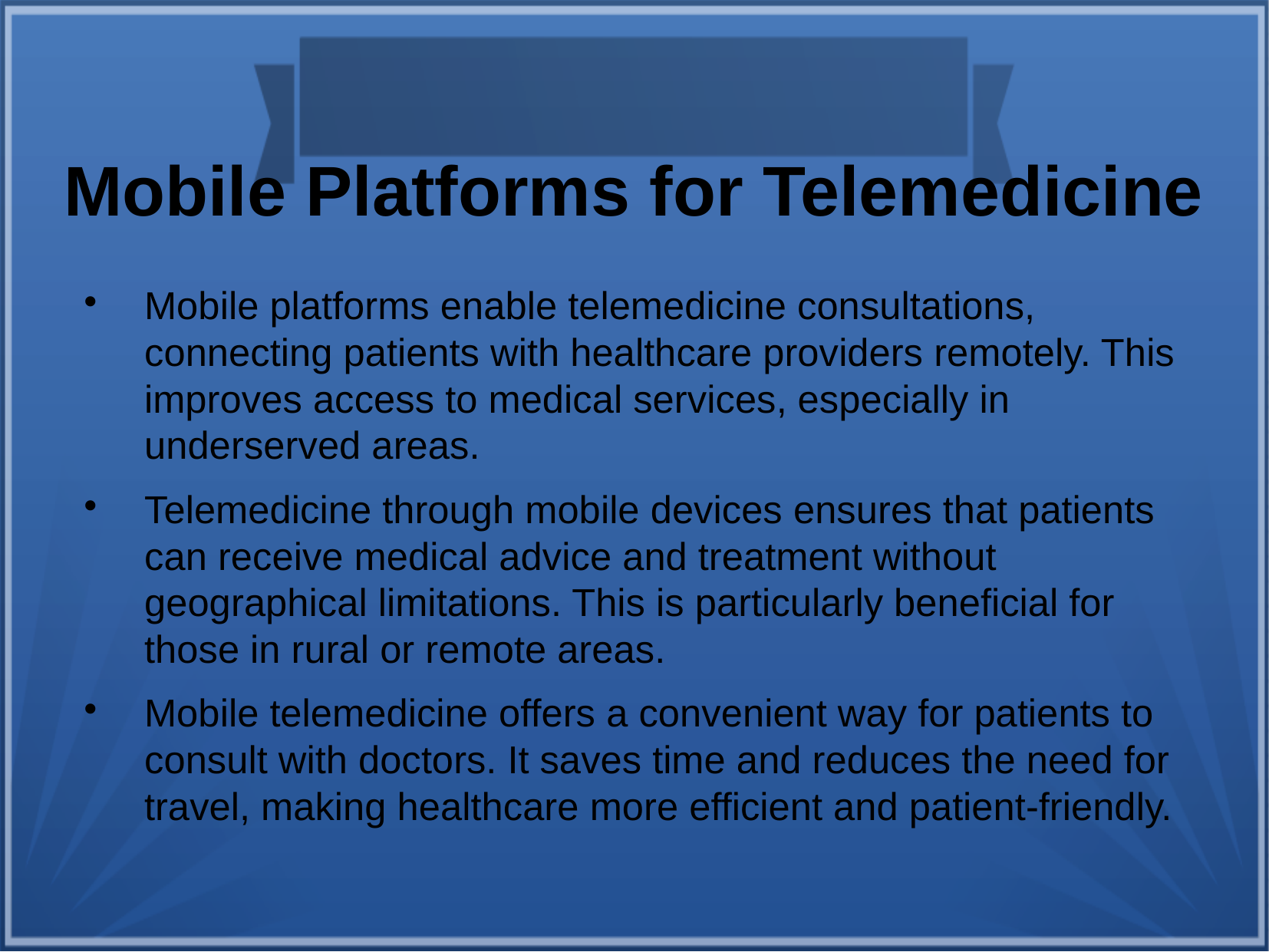

Mobile Platforms for Telemedicine
Mobile platforms enable telemedicine consultations, connecting patients with healthcare providers remotely. This improves access to medical services, especially in underserved areas.
Telemedicine through mobile devices ensures that patients can receive medical advice and treatment without geographical limitations. This is particularly beneficial for those in rural or remote areas.
Mobile telemedicine offers a convenient way for patients to consult with doctors. It saves time and reduces the need for travel, making healthcare more efficient and patient-friendly.